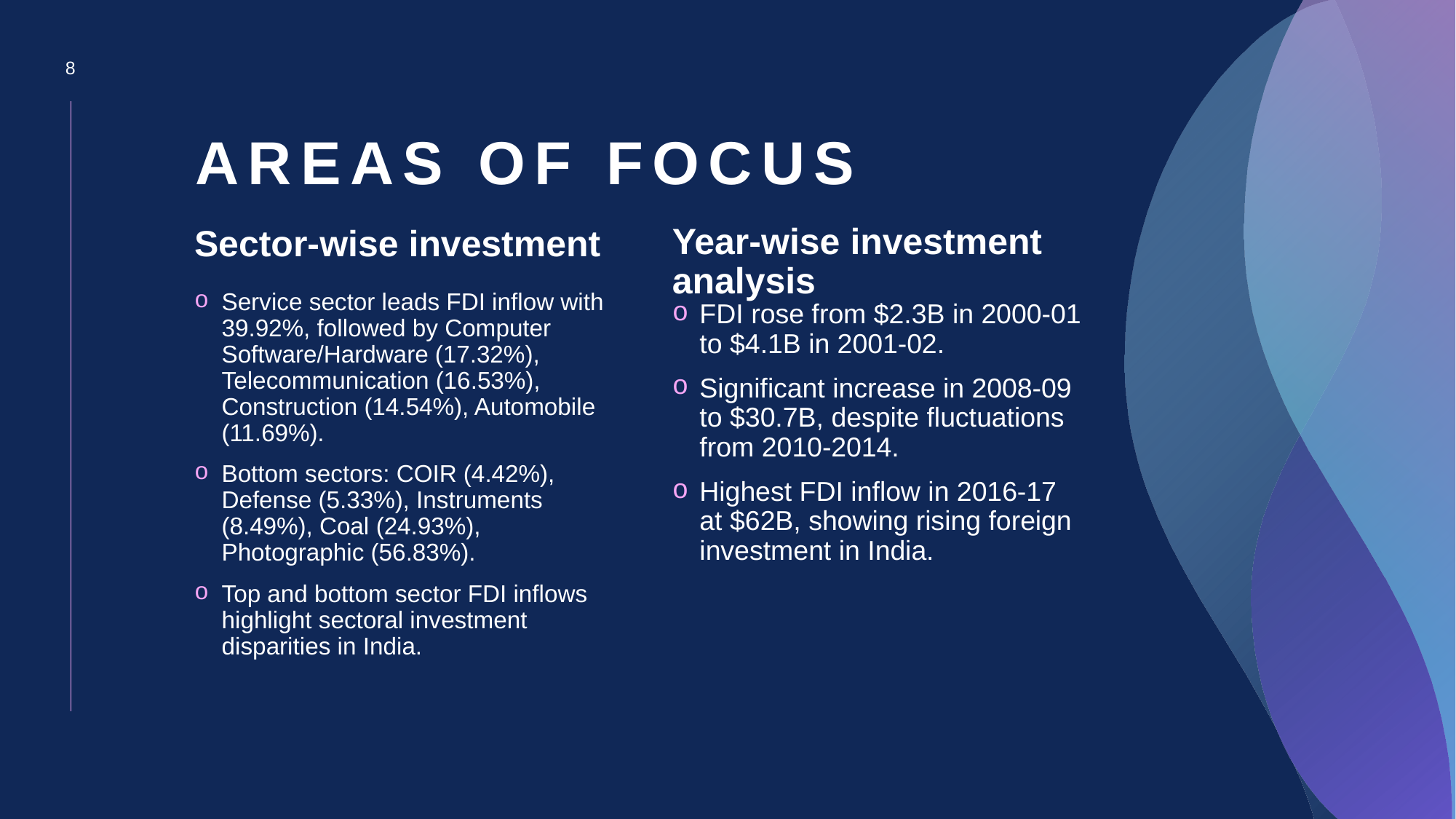

8
# AREAS OF FOCUS
Year-wise investment analysis
Sector-wise investment
Service sector leads FDI inflow with 39.92%, followed by Computer Software/Hardware (17.32%), Telecommunication (16.53%), Construction (14.54%), Automobile (11.69%).
Bottom sectors: COIR (4.42%), Defense (5.33%), Instruments (8.49%), Coal (24.93%), Photographic (56.83%).
Top and bottom sector FDI inflows highlight sectoral investment disparities in India.
FDI rose from $2.3B in 2000-01 to $4.1B in 2001-02.
Significant increase in 2008-09 to $30.7B, despite fluctuations from 2010-2014.
Highest FDI inflow in 2016-17 at $62B, showing rising foreign investment in India.